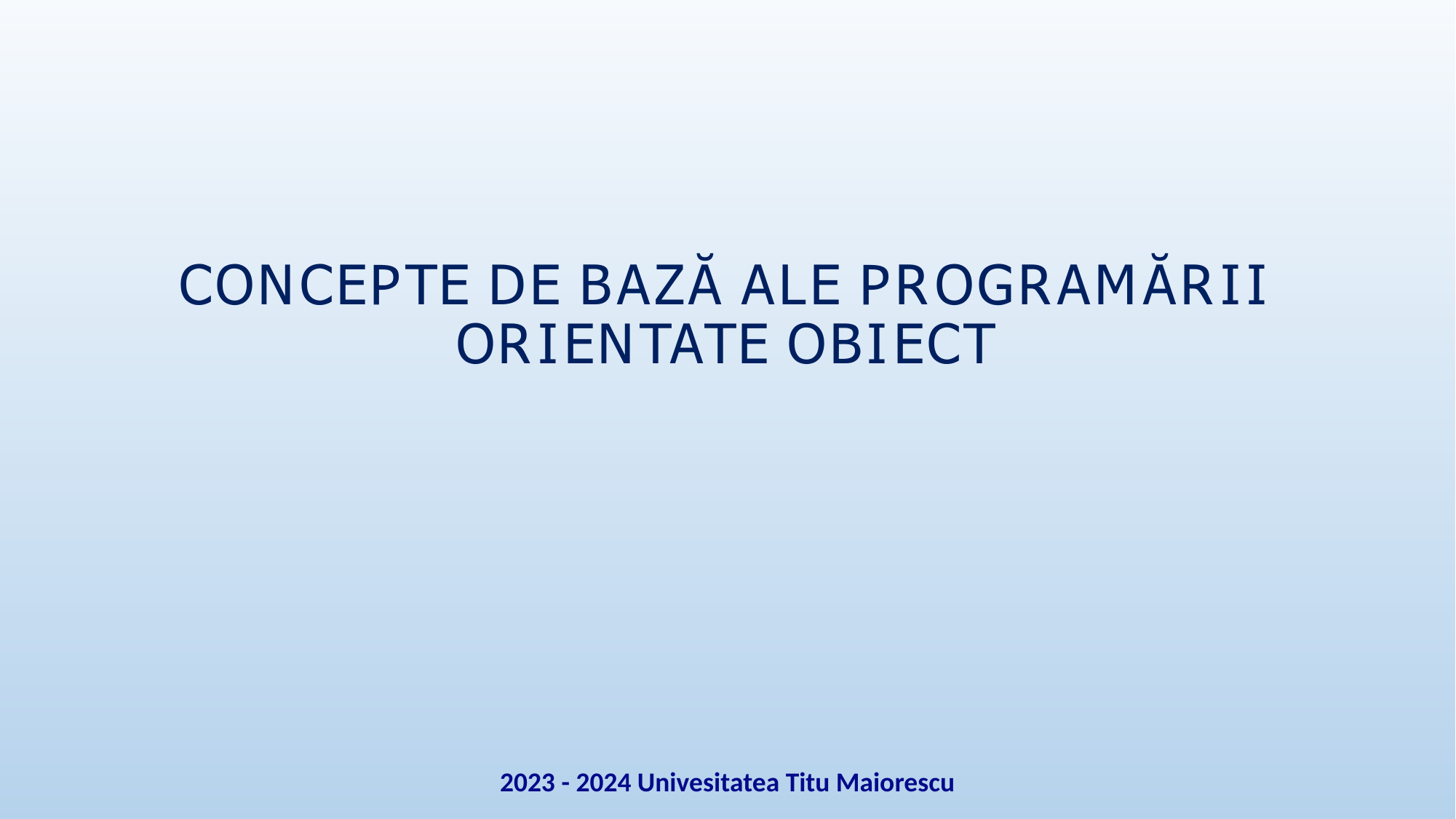

# CONCEPTE DE BAZĂ ALE PROGRAMĂRII ORIENTATE OBIECT
2023 - 2024 Univesitatea Titu Maiorescu